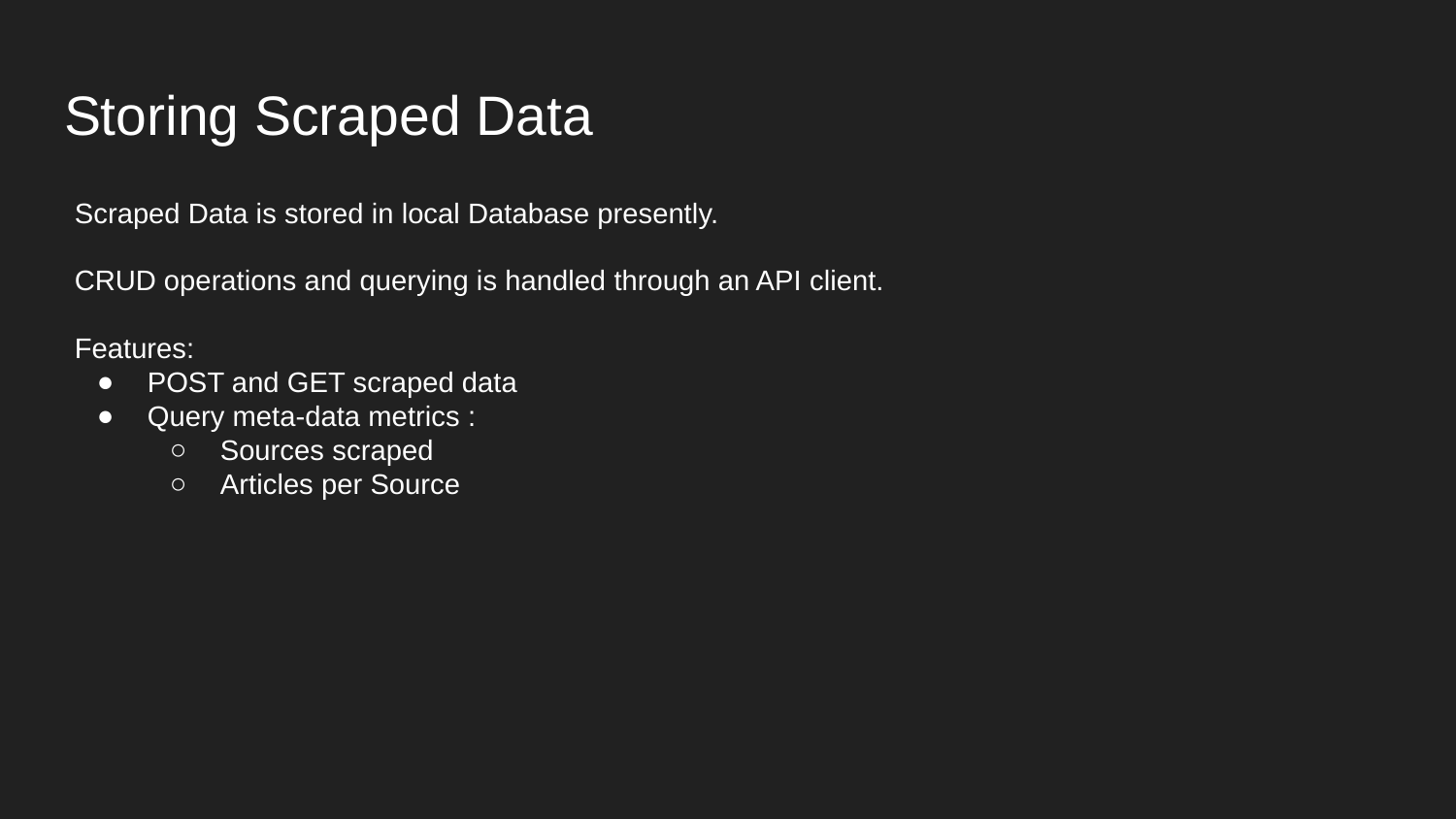

Storing Scraped Data
Scraped Data is stored in local Database presently.

CRUD operations and querying is handled through an API client.

Features:
POST and GET scraped data
Query meta-data metrics :
Sources scraped
Articles per Source